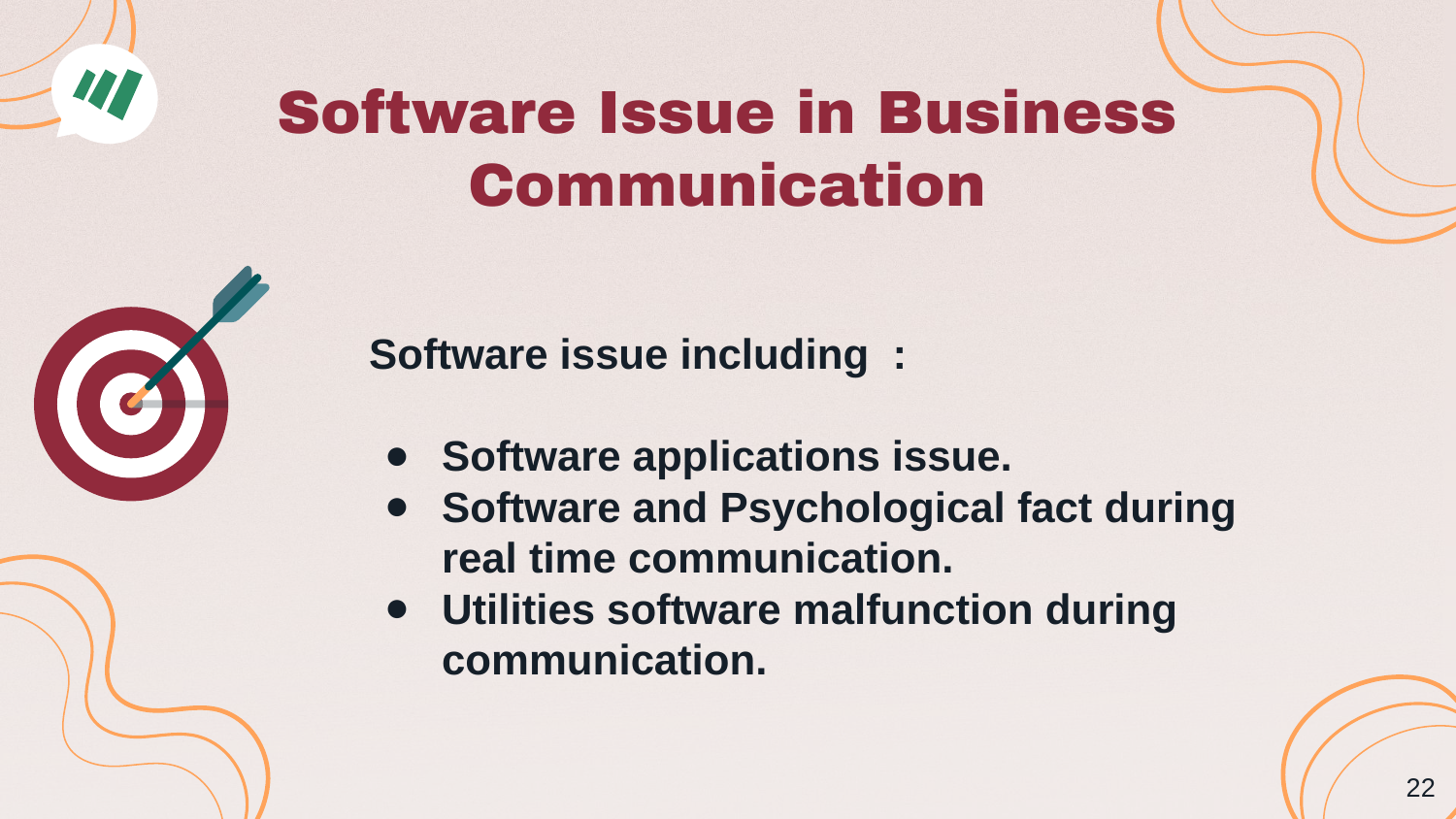

# Software Issue in Business Communication

Software issue including  :

Software applications issue.
Software and Psychological fact during real time communication.
Utilities software malfunction during communication.

22